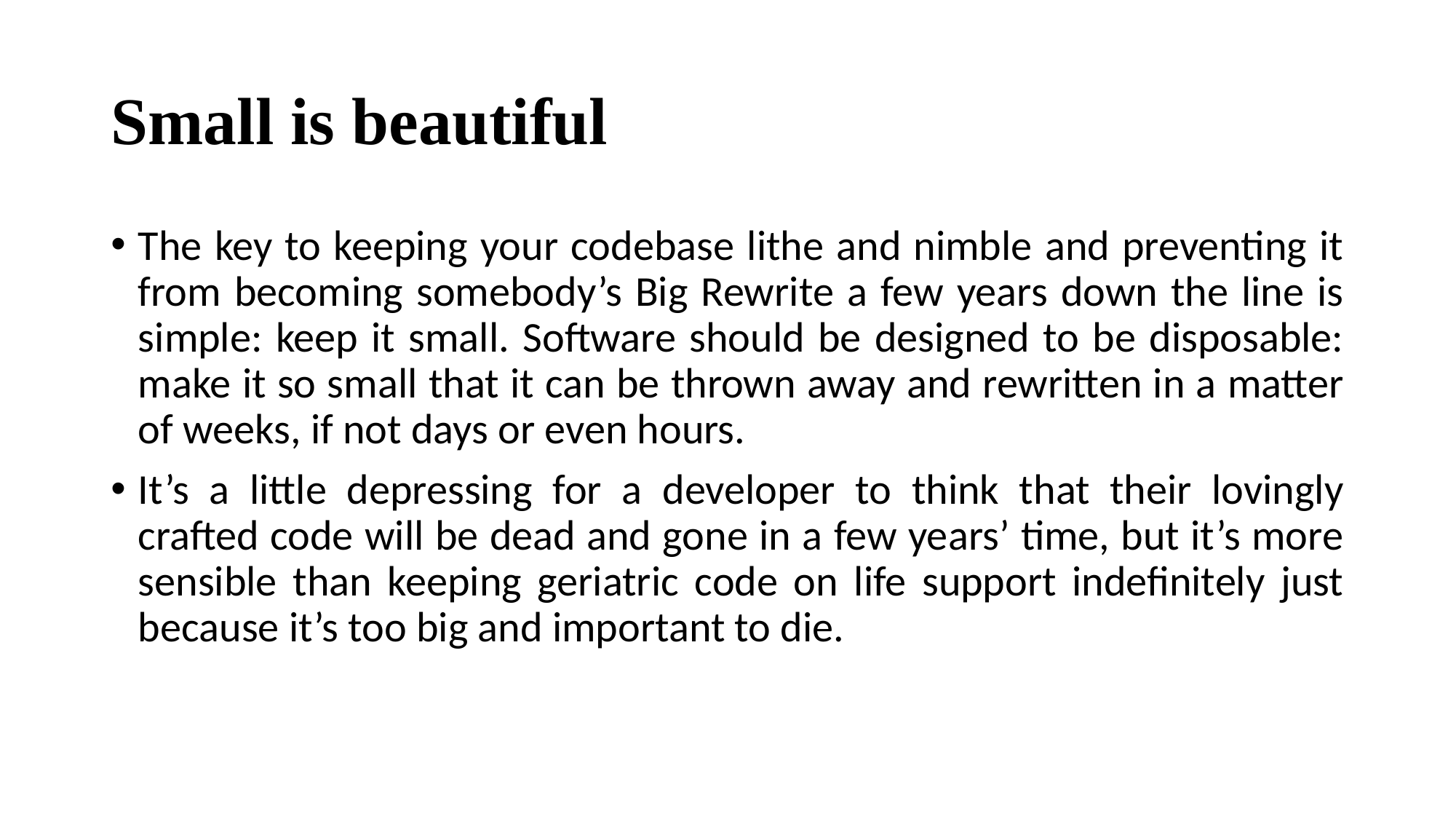

# Small is beautiful
The key to keeping your codebase lithe and nimble and preventing it from becoming somebody’s Big Rewrite a few years down the line is simple: keep it small. Software should be designed to be disposable: make it so small that it can be thrown away and rewritten in a matter of weeks, if not days or even hours.
It’s a little depressing for a developer to think that their lovingly crafted code will be dead and gone in a few years’ time, but it’s more sensible than keeping geriatric code on life support indefinitely just because it’s too big and important to die.